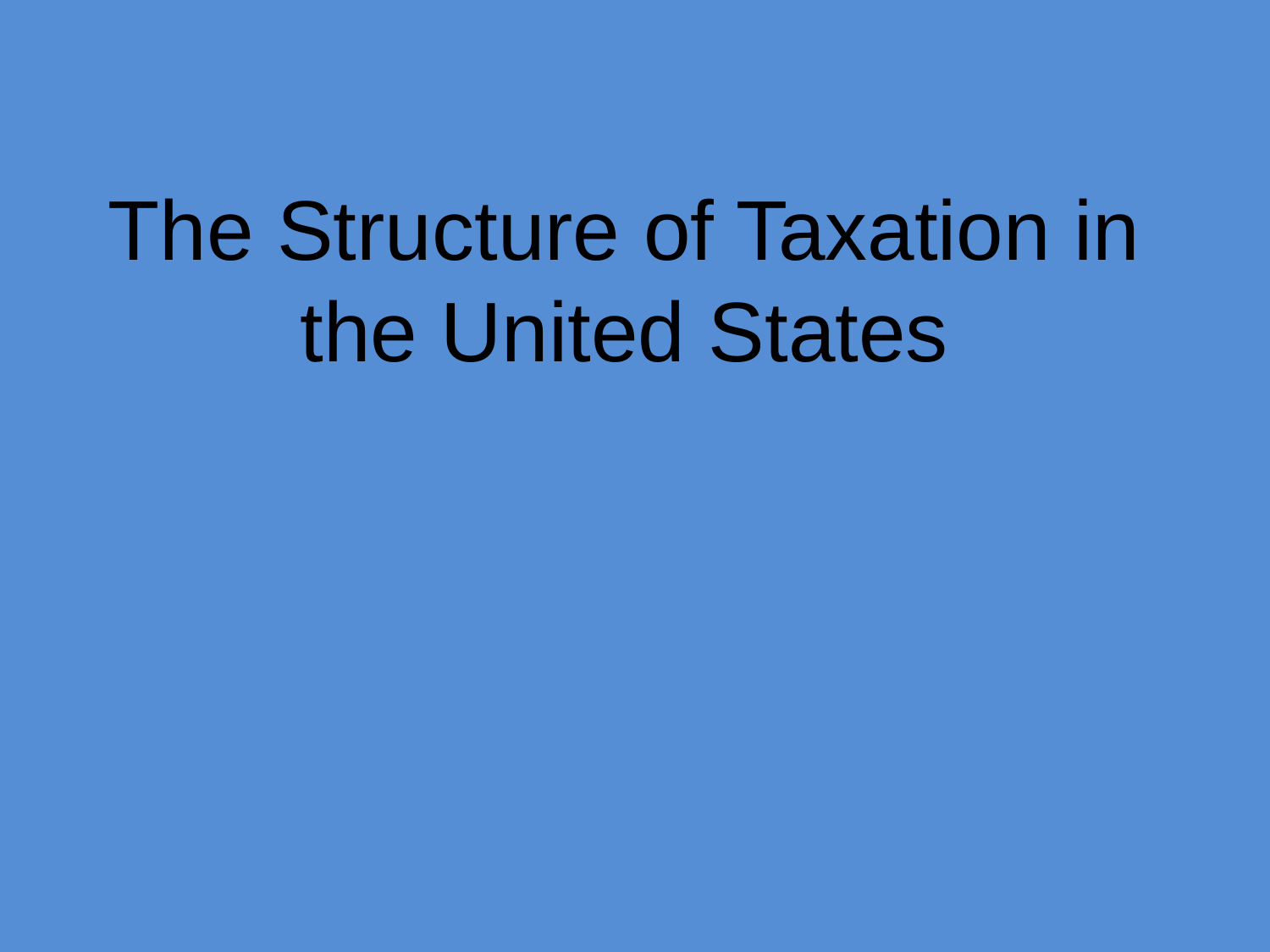

The Structure of Taxation in the United States